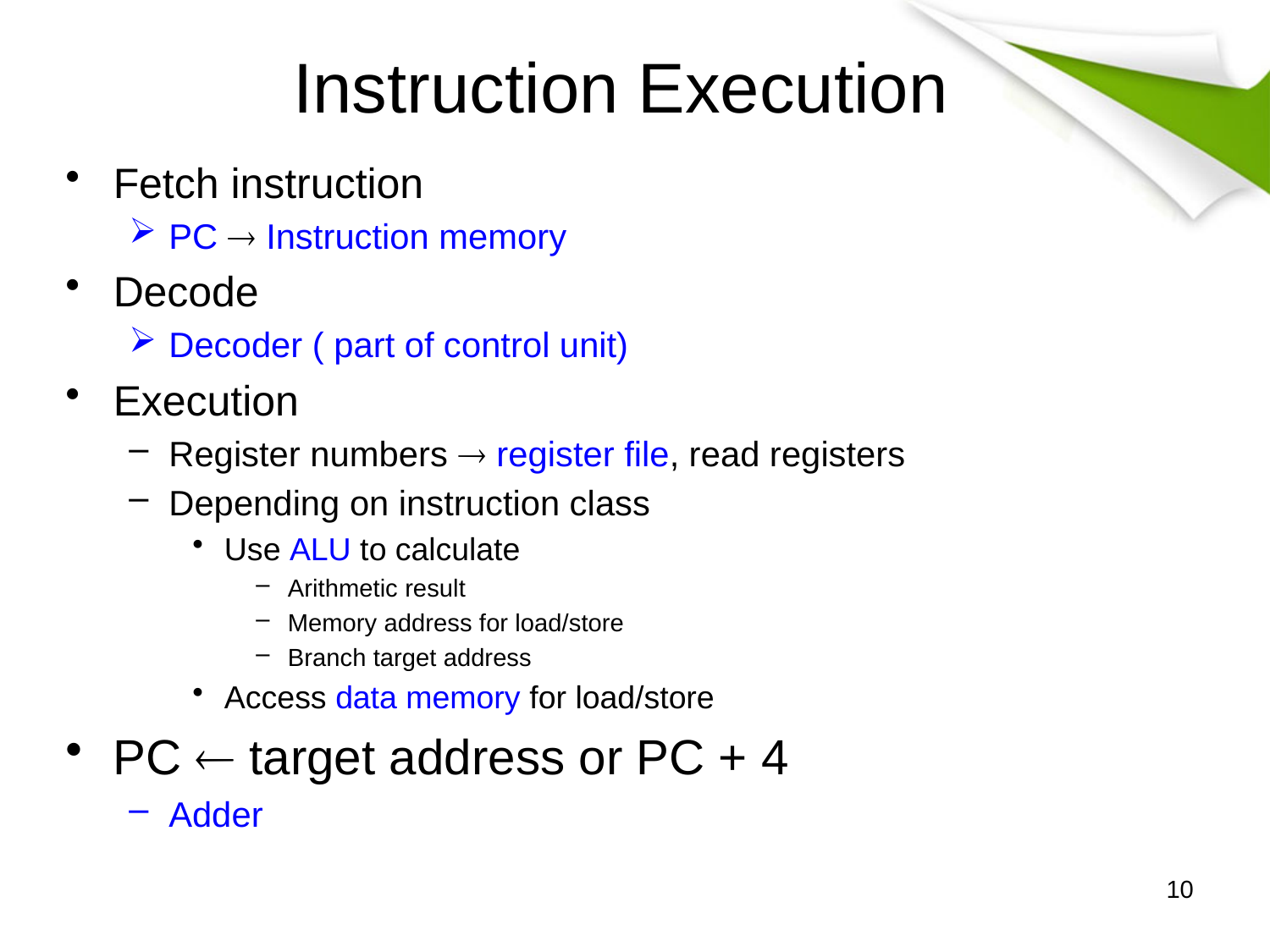

# Instruction Execution
Fetch instruction
PC → Instruction memory
Decode
Decoder ( part of control unit)
Execution
Register numbers → register file, read registers
Depending on instruction class
Use ALU to calculate
Arithmetic result
Memory address for load/store
Branch target address
Access data memory for load/store
PC ← target address or PC + 4
Adder
10